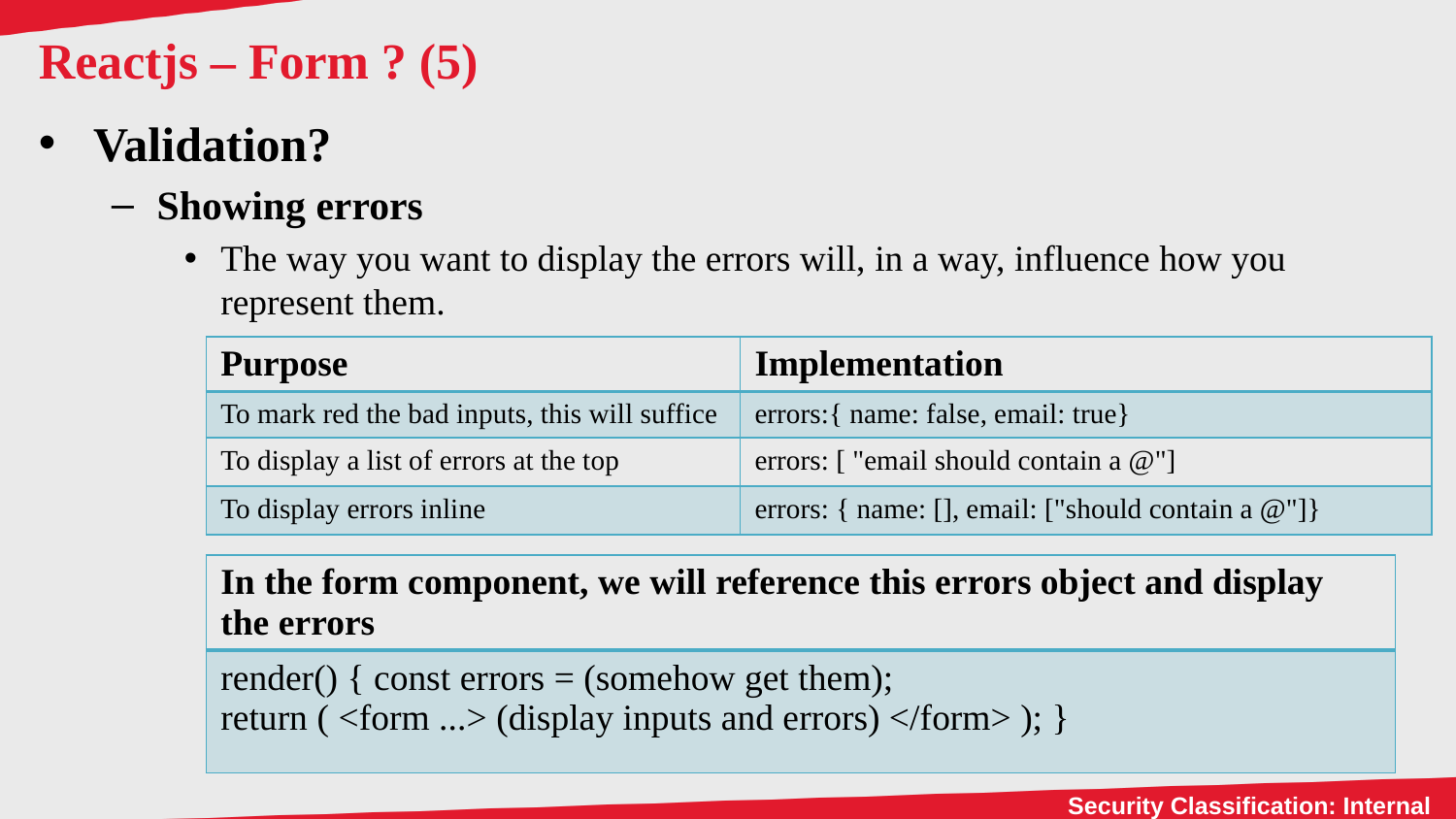

# Reactjs – Form ? (5)
Validation?
Showing errors
The way you want to display the errors will, in a way, influence how you represent them.

| Purpose | Implementation |
| --- | --- |
| To mark red the bad inputs, this will suffice | errors:{ name: false, email: true} |
| To display a list of errors at the top | errors: [ "email should contain a @"] |
| To display errors inline | errors: { name: [], email: ["should contain a @"]} |
| In the form component, we will reference this errors object and display the errors |
| --- |
| render() { const errors = (somehow get them); return ( <form ...> (display inputs and errors) </form> ); } |